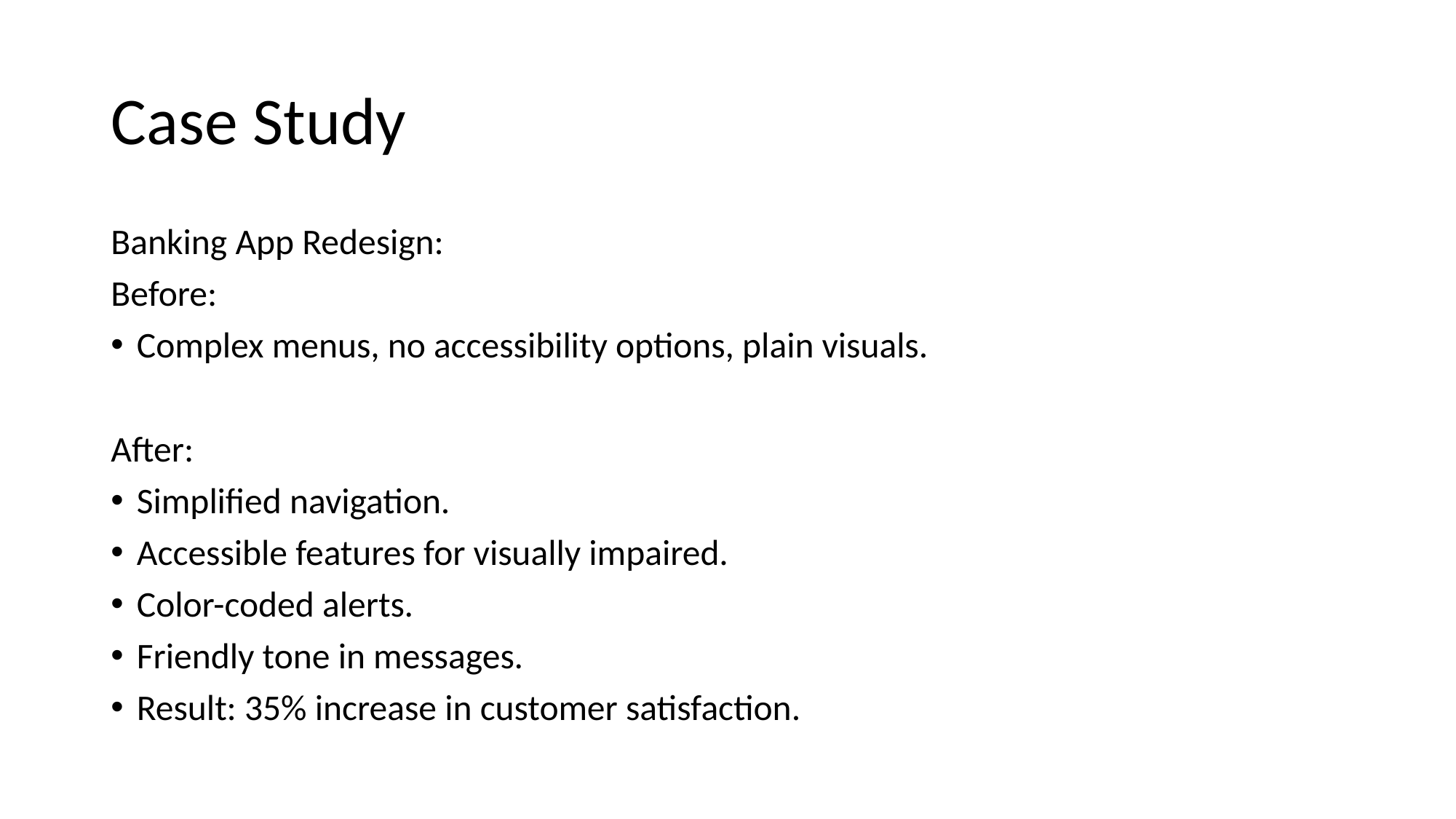

# Case Study
Banking App Redesign:
Before:
Complex menus, no accessibility options, plain visuals.

After:
Simplified navigation.
Accessible features for visually impaired.
Color-coded alerts.
Friendly tone in messages.
Result: 35% increase in customer satisfaction.